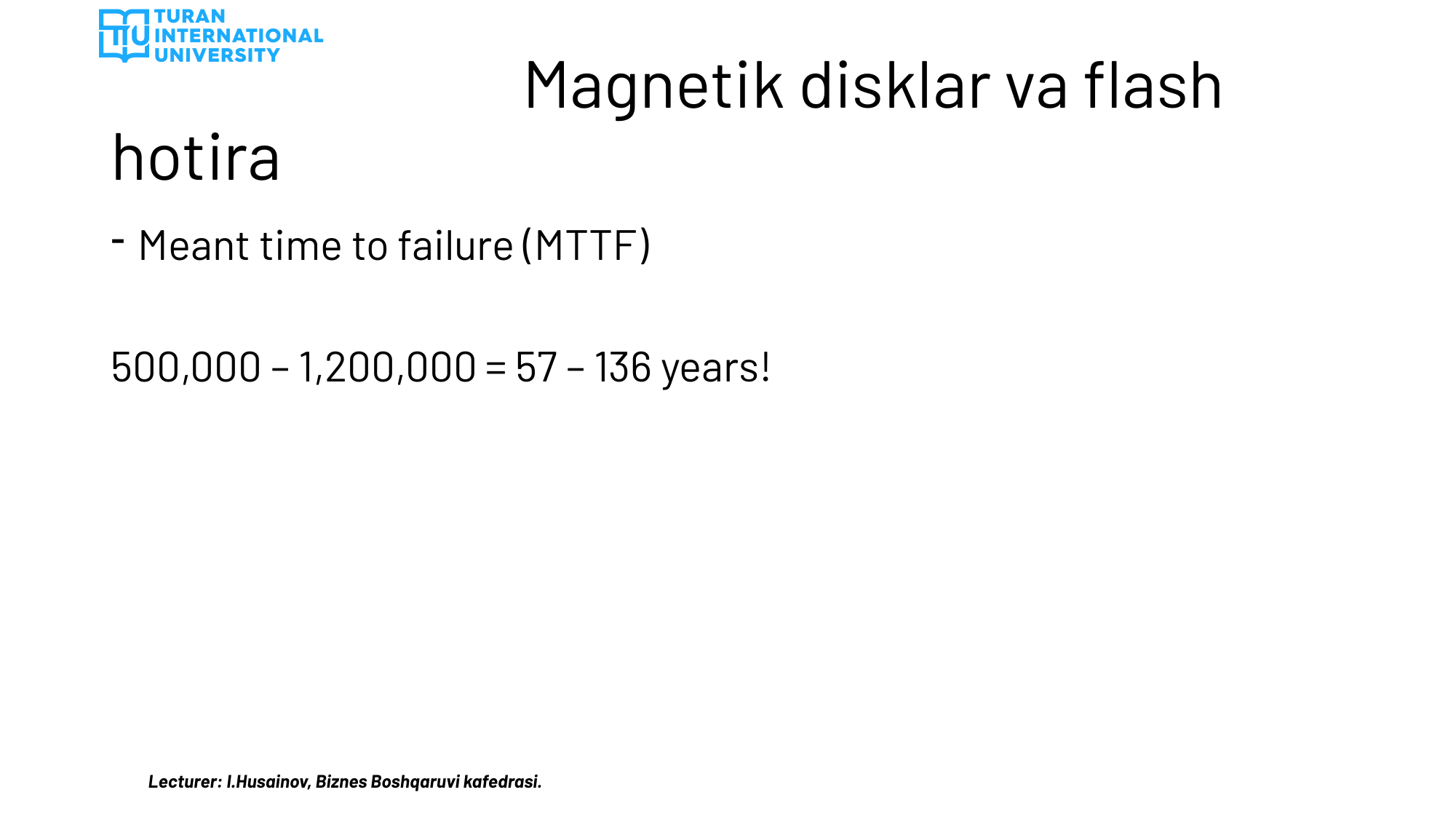

# Magnetik disklar va flash hotira
Meant time to failure (MTTF)

500,000 – 1,200,000 = 57 – 136 years!
Lecturer: I.Husainov, Biznes Boshqaruvi kafedrasi.